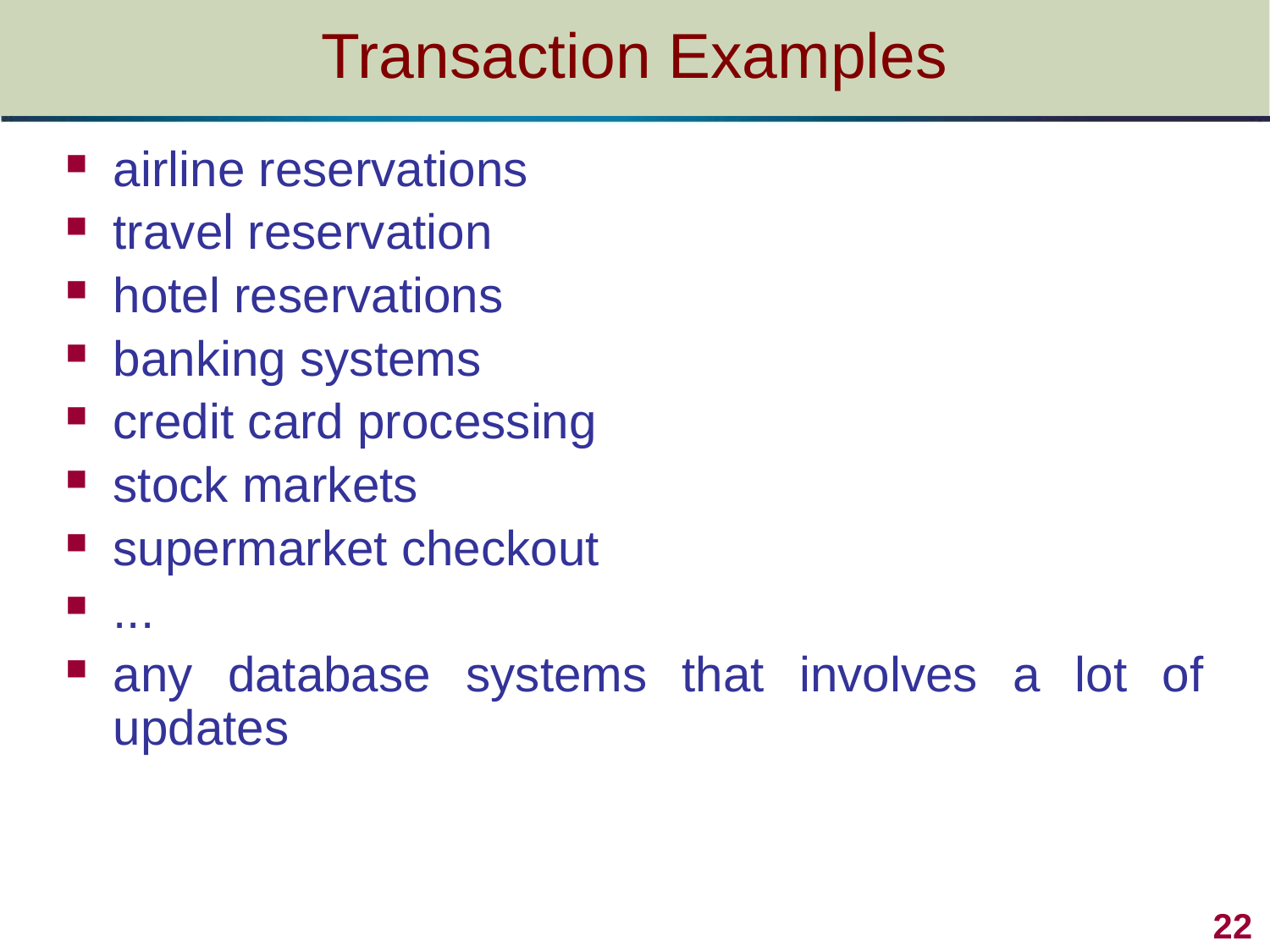

# Transaction Examples
airline reservations
travel reservation
hotel reservations
banking systems
credit card processing
stock markets
supermarket checkout
...
any database systems that involves a lot of updates

22